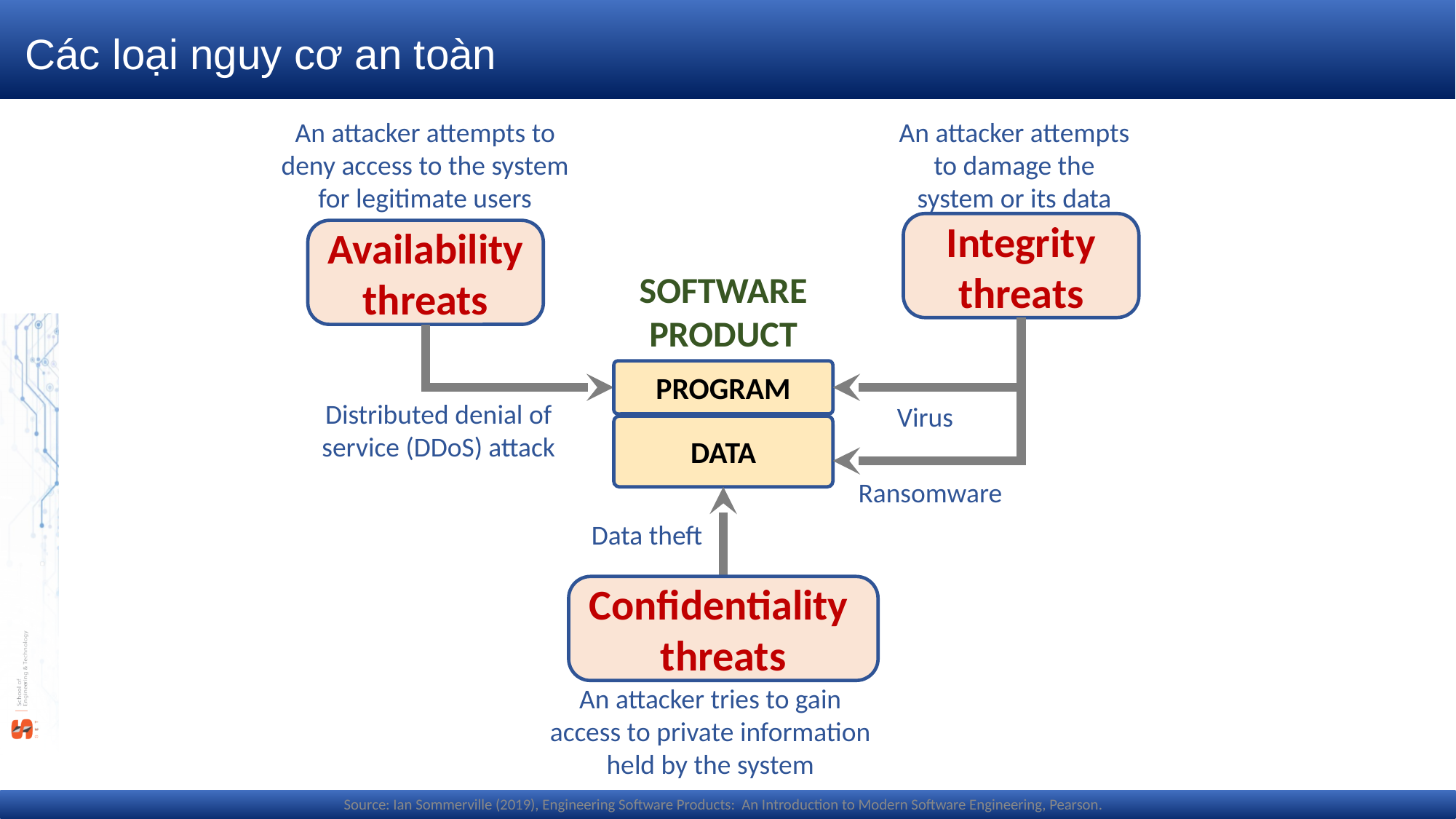

# Các loại nguy cơ an toàn
An attacker attempts to deny access to the system for legitimate users
An attacker attempts to damage the system or its data
Integrity
threats
Availability
threats
SOFTWARE PRODUCT
PROGRAM
Distributed denial of service (DDoS) attack
Virus
DATA
Ransomware
Data theft
Confidentiality
threats
An attacker tries to gain access to private information held by the system
Source: Ian Sommerville (2019), Engineering Software Products:  An Introduction to Modern Software Engineering, Pearson.